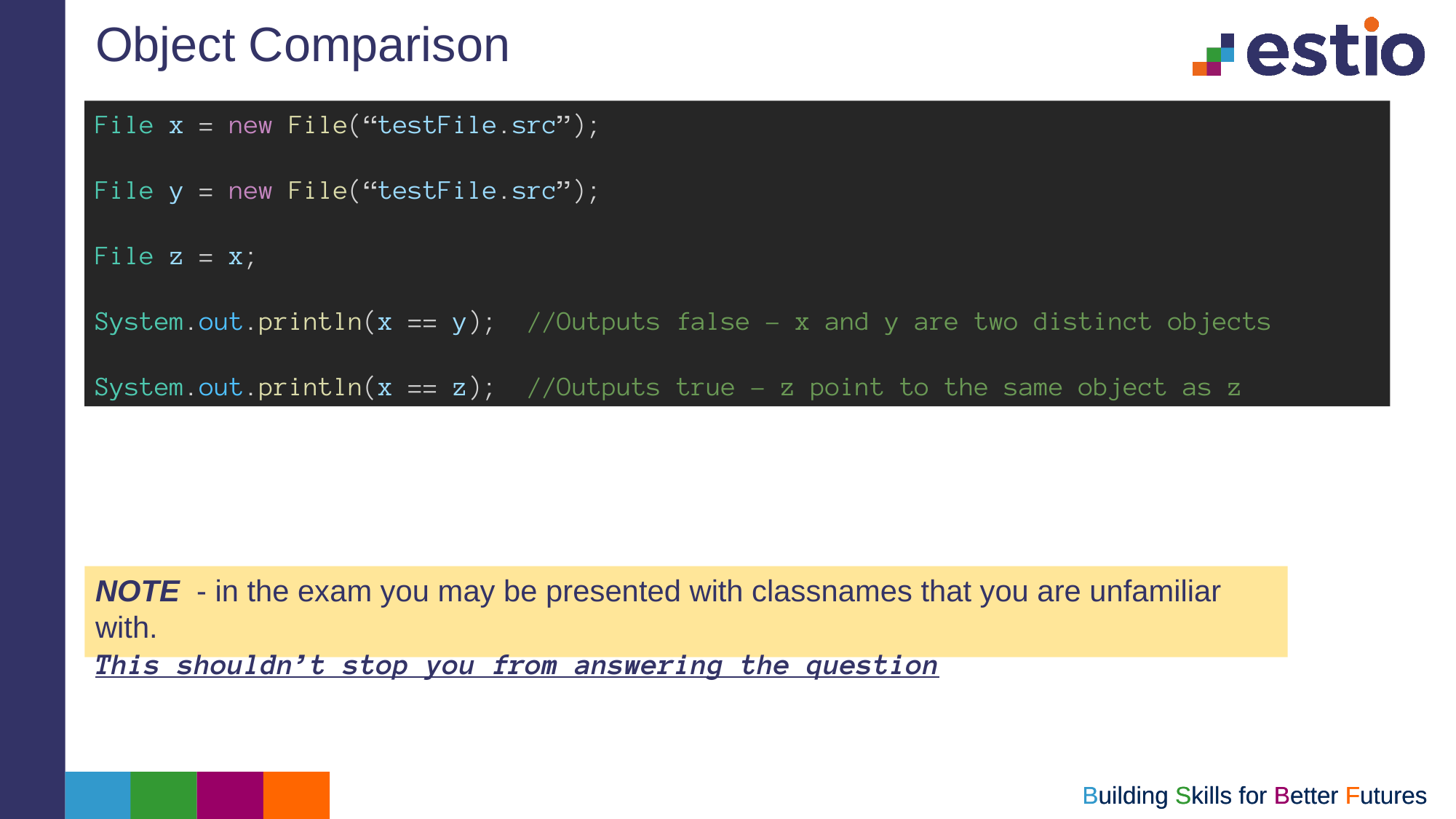

# Object Comparison
File x = new File(“testFile.src”);
File y = new File(“testFile.src”);
File z = x;
System.out.println(x == y);  //Outputs false – x and y are two distinct objects
System.out.println(x == z);  //Outputs true – z point to the same object as z
NOTE  - in the exam you may be presented with classnames that you are unfamiliar with.
This shouldn’t stop you from answering the question